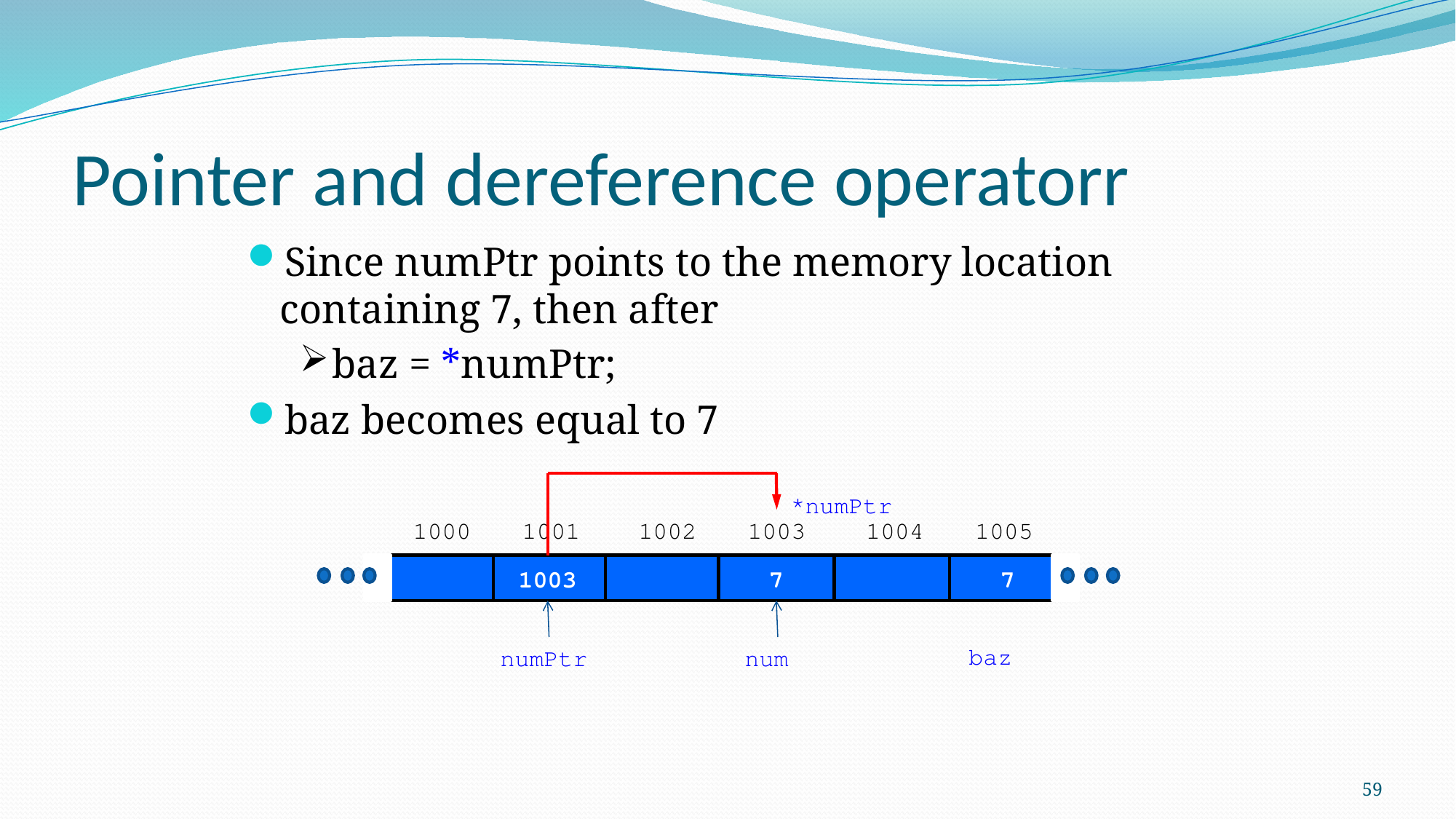

# Pointer and dereference operatorr
Since numPtr points to the memory location containing 7, then after
baz = *numPtr;
baz becomes equal to 7
*numPtr
1000
1001
1002
1003
1004
1005

1003

7

7

baz
numPtr
num
59